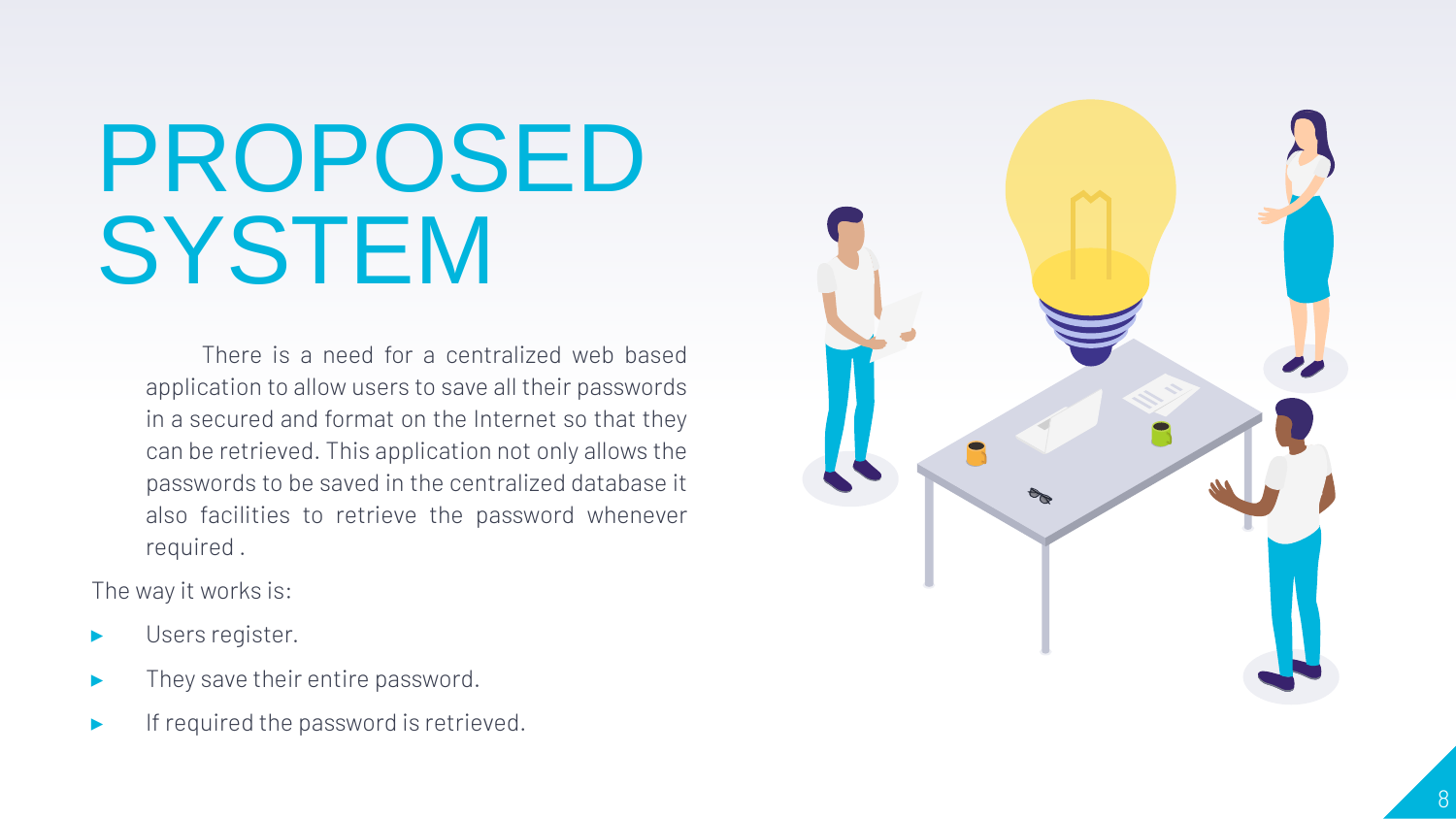

PROPOSED SYSTEM
           There is a need for a centralized web based application to allow users to save all their passwords in a secured and format on the Internet so that they can be retrieved. This application not only allows the passwords to be saved in the centralized database it also facilities to retrieve the password whenever required .
The way it works is:
Users register.
They save their entire password.
If required the password is retrieved.

8